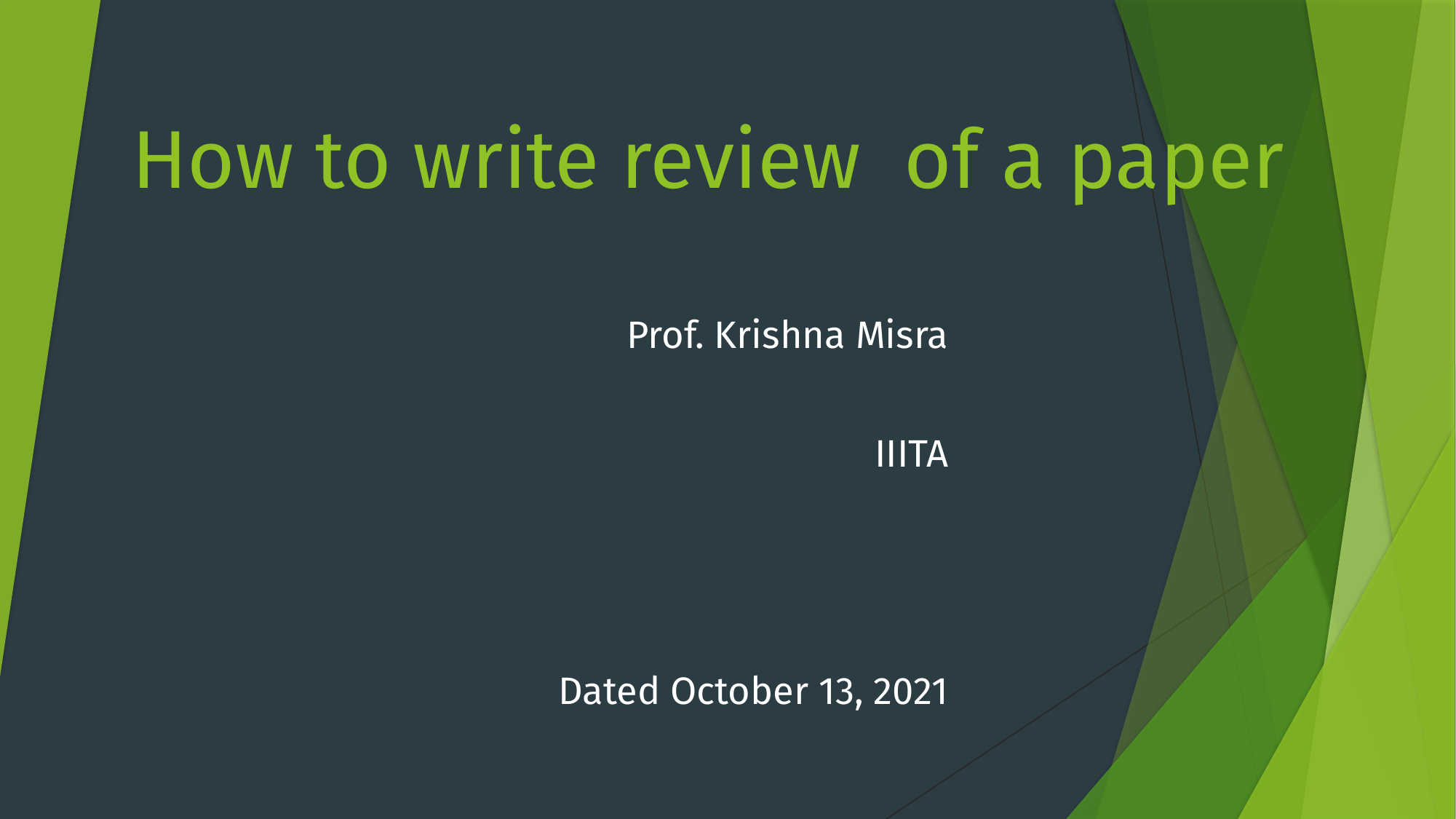

# How to write review  of a paper

Prof. Krishna Misra

IIITA

Dated October 13, 2021